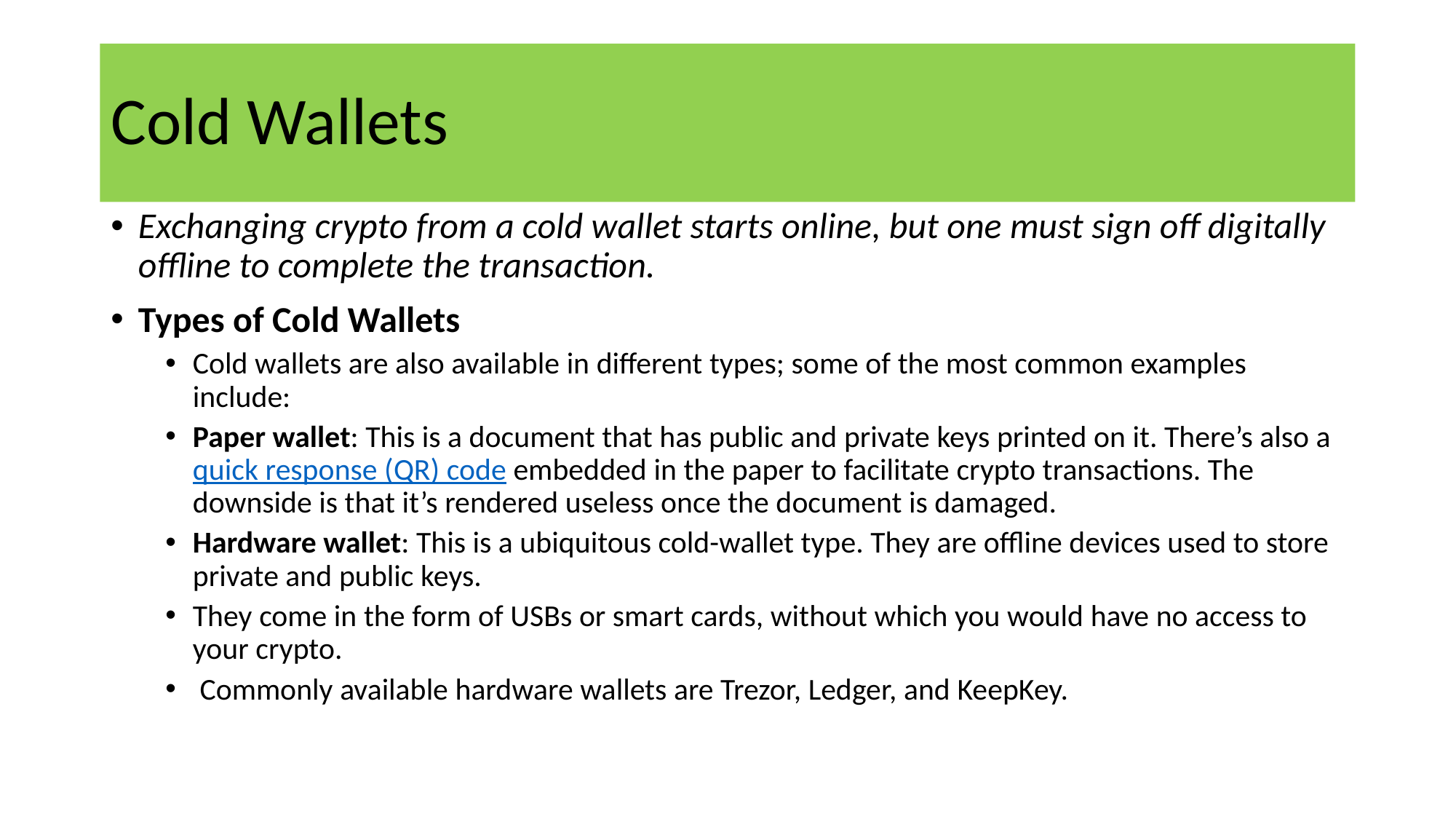

# Cold Wallets
Exchanging crypto from a cold wallet starts online, but one must sign off digitally offline to complete the transaction.
Types of Cold Wallets
Cold wallets are also available in different types; some of the most common examples include:
Paper wallet: This is a document that has public and private keys printed on it. There’s also a quick response (QR) code embedded in the paper to facilitate crypto transactions. The downside is that it’s rendered useless once the document is damaged.
Hardware wallet: This is a ubiquitous cold-wallet type. They are offline devices used to store private and public keys.
They come in the form of USBs or smart cards, without which you would have no access to your crypto.
 Commonly available hardware wallets are Trezor, Ledger, and KeepKey.